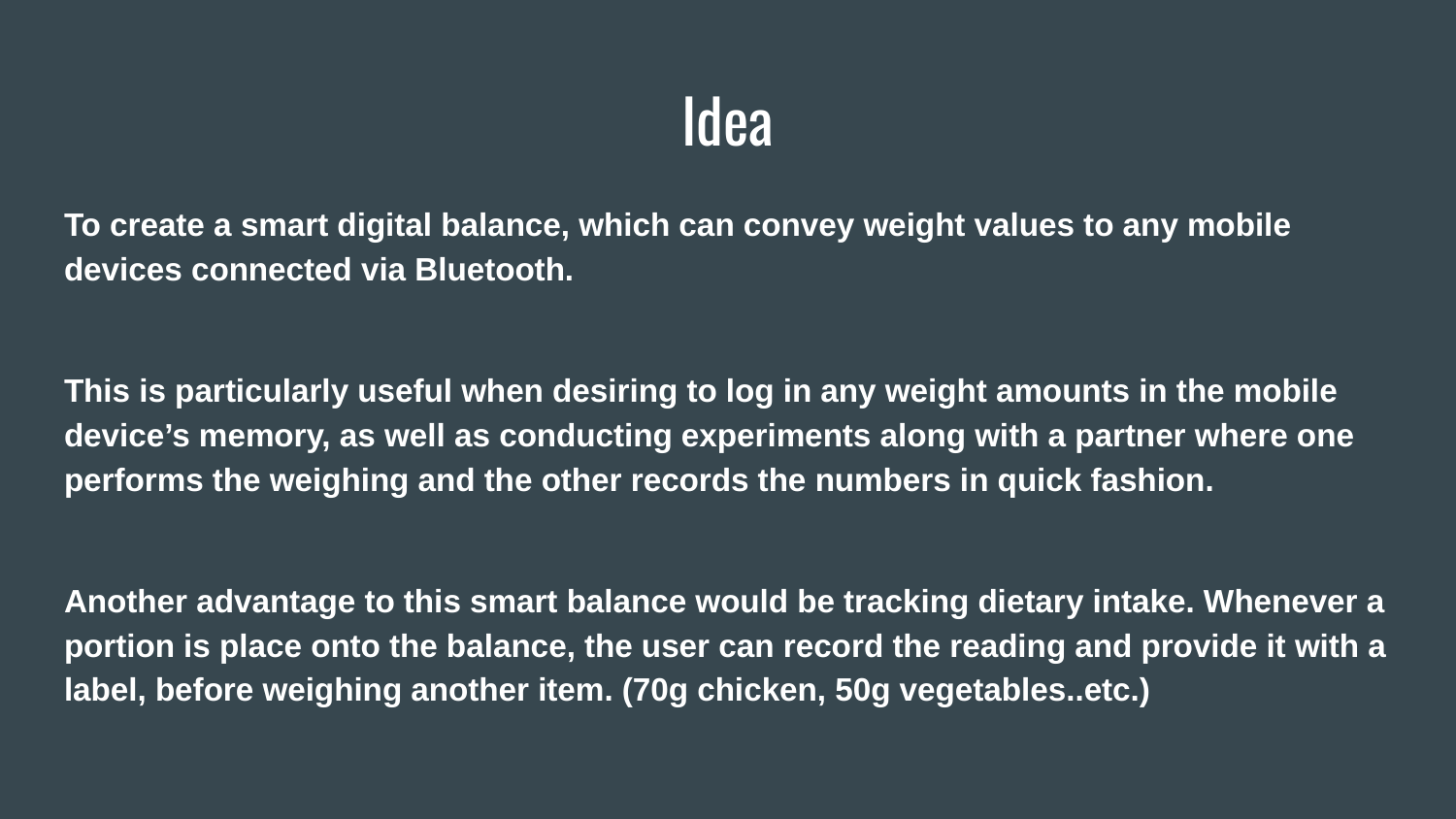

# Idea
To create a smart digital balance, which can convey weight values to any mobile devices connected via Bluetooth.
This is particularly useful when desiring to log in any weight amounts in the mobile device’s memory, as well as conducting experiments along with a partner where one performs the weighing and the other records the numbers in quick fashion.
Another advantage to this smart balance would be tracking dietary intake. Whenever a portion is place onto the balance, the user can record the reading and provide it with a label, before weighing another item. (70g chicken, 50g vegetables..etc.)